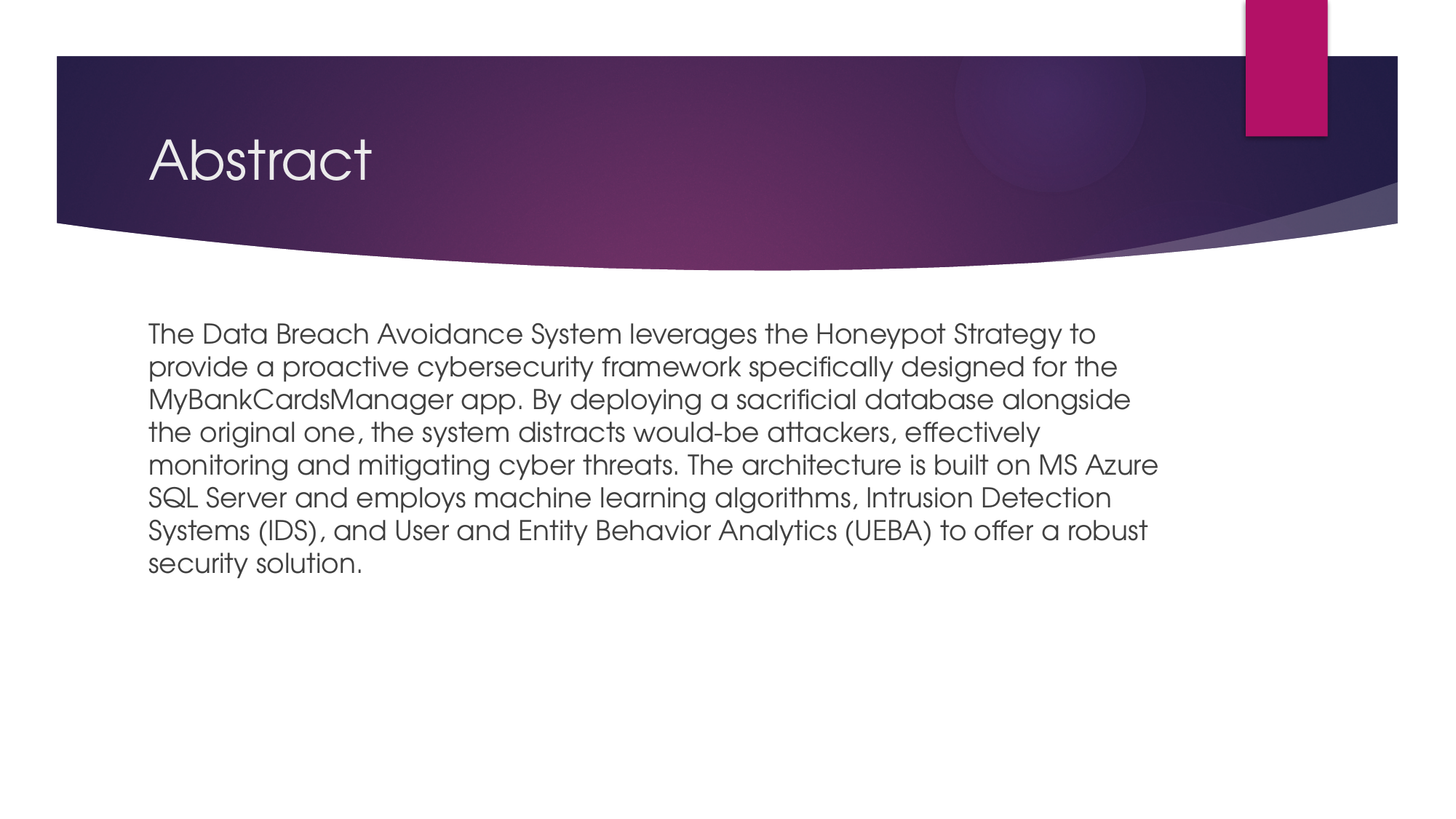

# Abstract
The Data Breach Avoidance System leverages the Honeypot Strategy to provide a proactive cybersecurity framework specifically designed for the MyBankCardsManager app. By deploying a sacrificial database alongside the original one, the system distracts would-be attackers, effectively monitoring and mitigating cyber threats. The architecture is built on MS Azure SQL Server and employs machine learning algorithms, Intrusion Detection Systems (IDS), and User and Entity Behavior Analytics (UEBA) to offer a robust security solution.